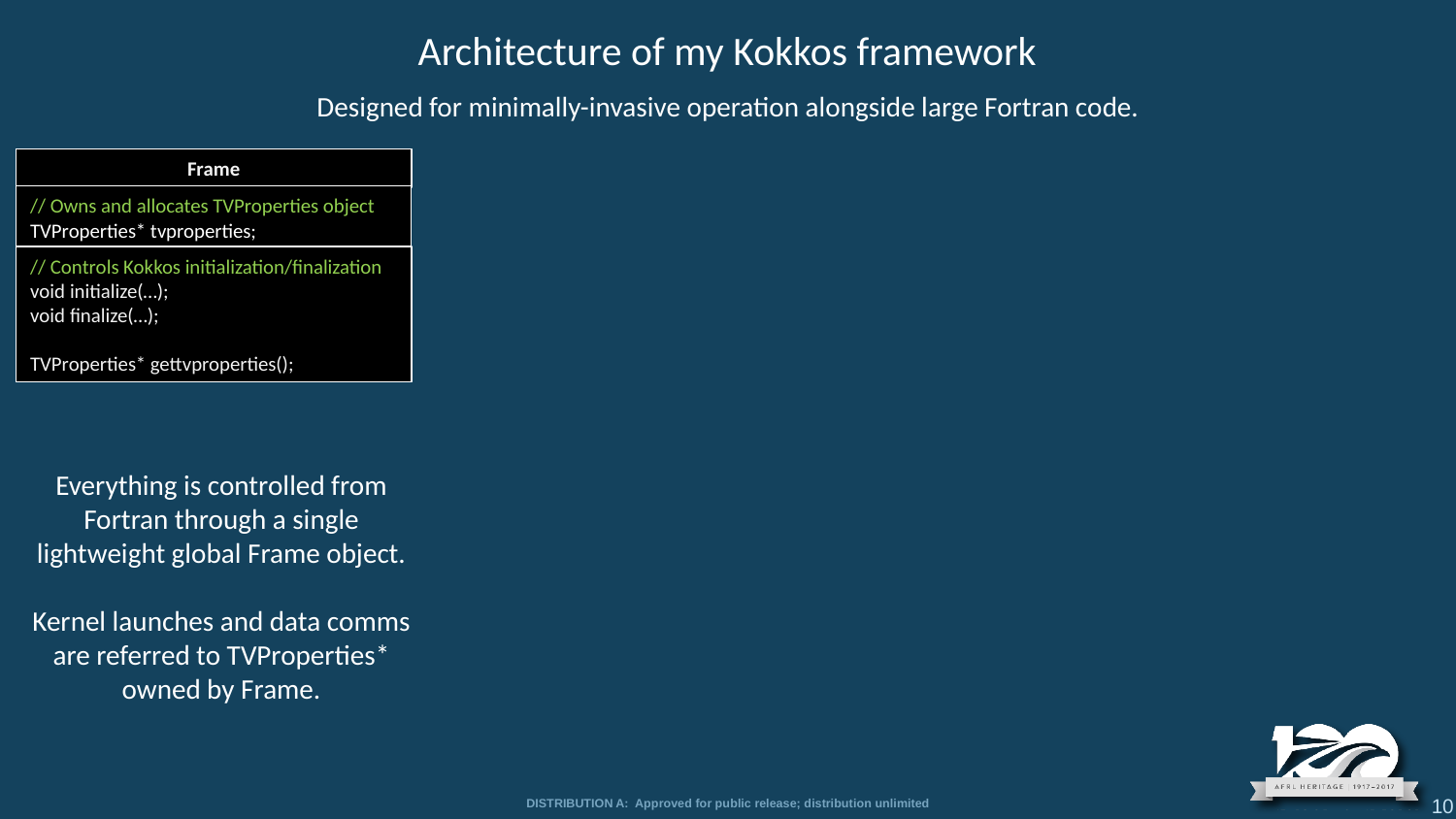

Architecture of my Kokkos framework
Designed for minimally-invasive operation alongside large Fortran code.

Frame
// Owns and allocates TVProperties object
TVProperties* tvproperties;
// Controls Kokkos initialization/finalization
void initialize(…);
void finalize(…);

TVProperties* gettvproperties();
Everything is controlled from Fortran through a single lightweight global Frame object.

Kernel launches and data comms are referred to TVProperties* owned by Frame.